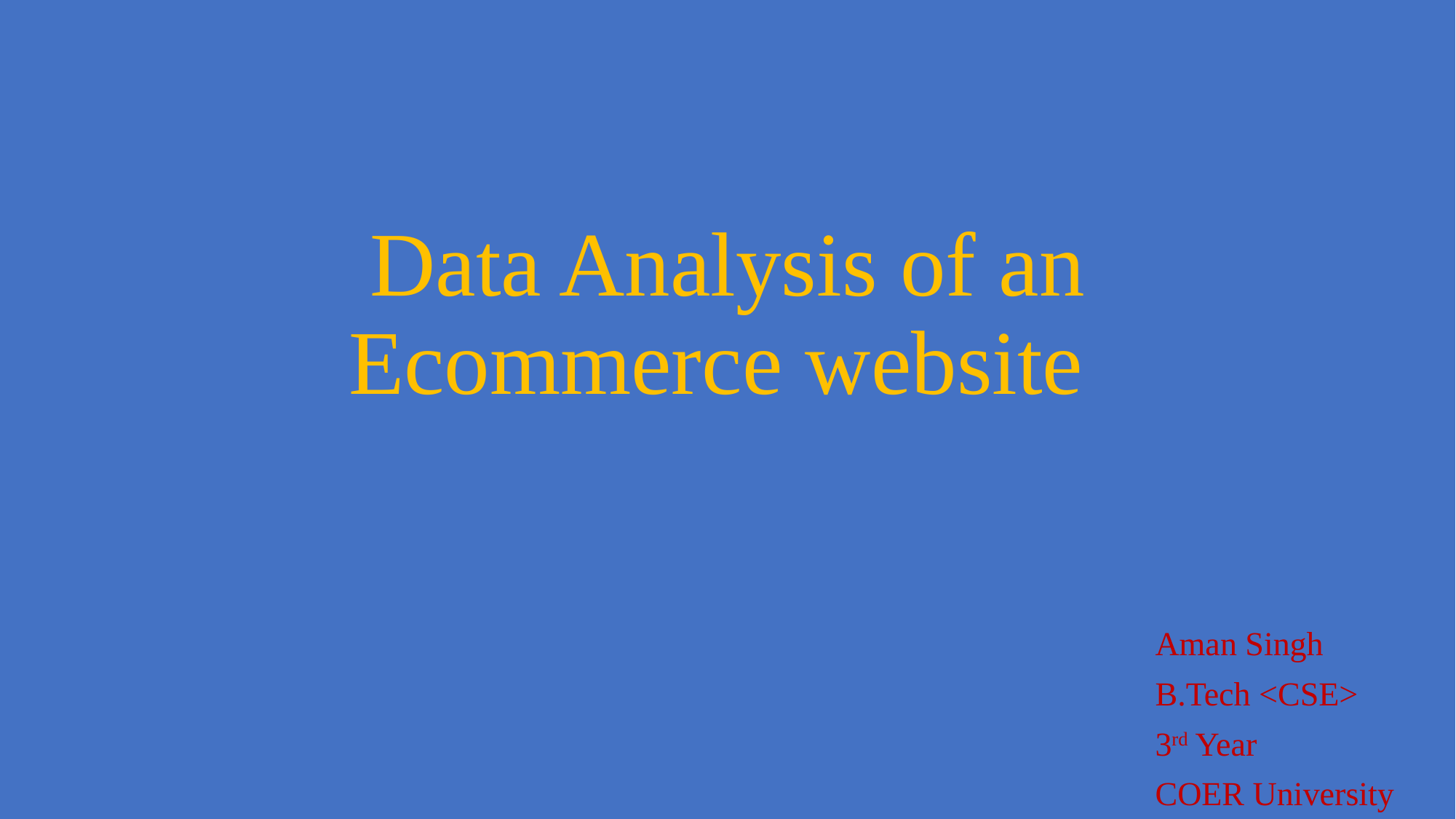

# Data Analysis of an Ecommerce website
Aman Singh
B.Tech <CSE>
3rd Year
COER University